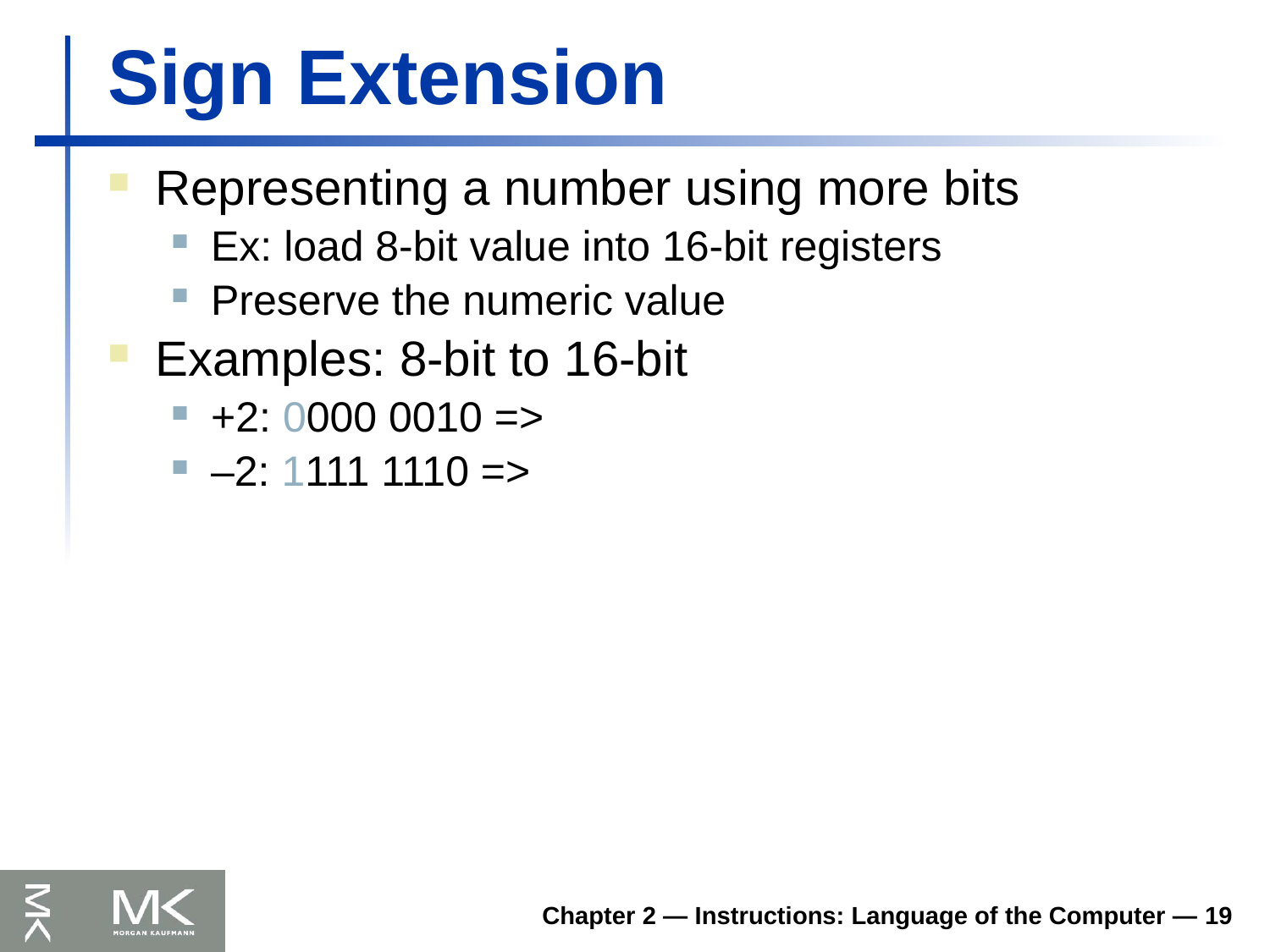

# Sign Extension
Representing a number using more bits
Ex: load 8-bit value into 16-bit registers
Preserve the numeric value
Examples: 8-bit to 16-bit
+2: 0000 0010 =>
–2: 1111 1110 =>
Chapter 2 — Instructions: Language of the Computer — 19